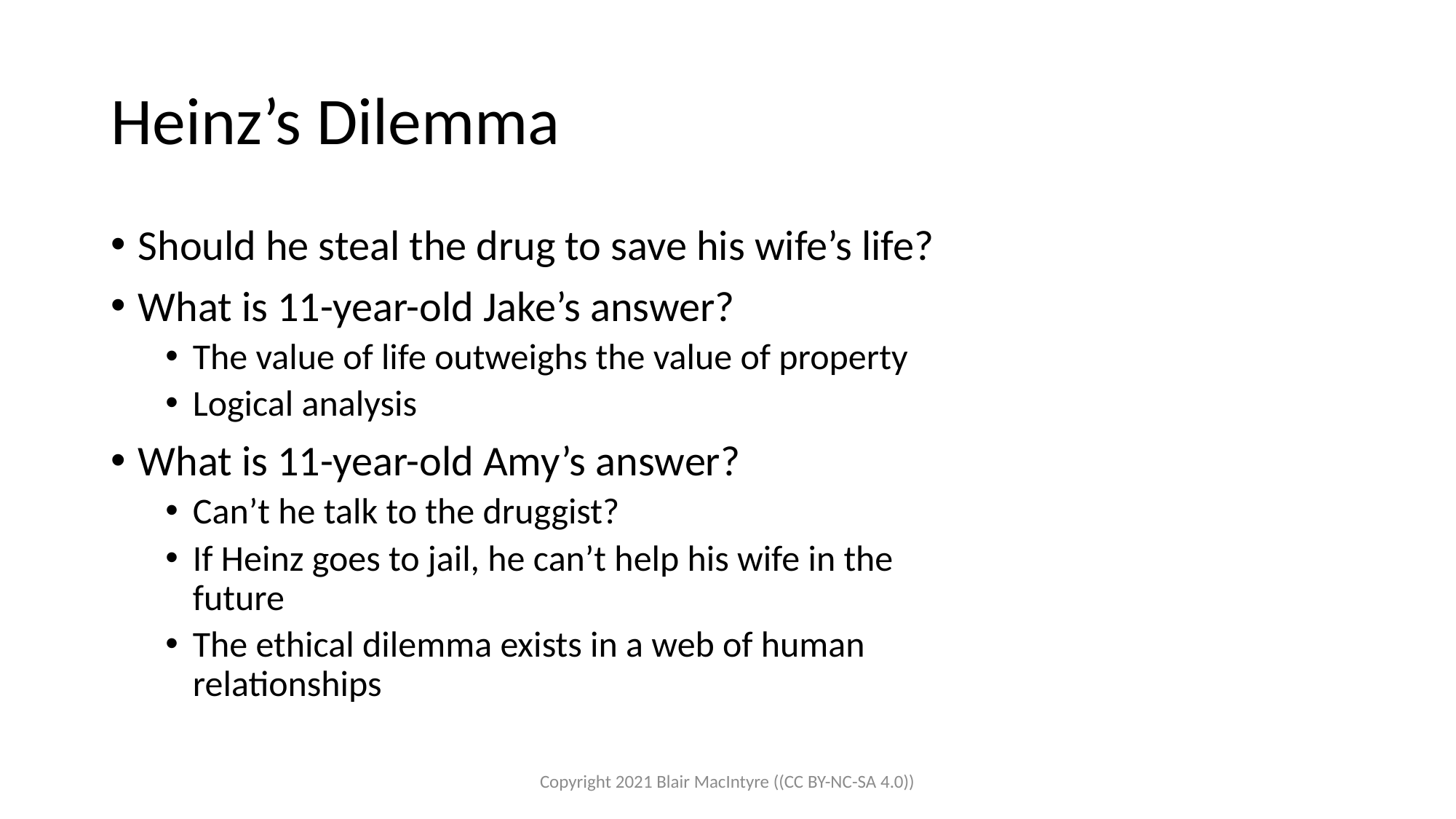

# Heinz’s Dilemma
Should he steal the drug to save his wife’s life?
What is 11-year-old Jake’s answer?
The value of life outweighs the value of property
Logical analysis
What is 11-year-old Amy’s answer?
Can’t he talk to the druggist?
If Heinz goes to jail, he can’t help his wife in the future
The ethical dilemma exists in a web of human relationships
Copyright 2021 Blair MacIntyre ((CC BY-NC-SA 4.0))